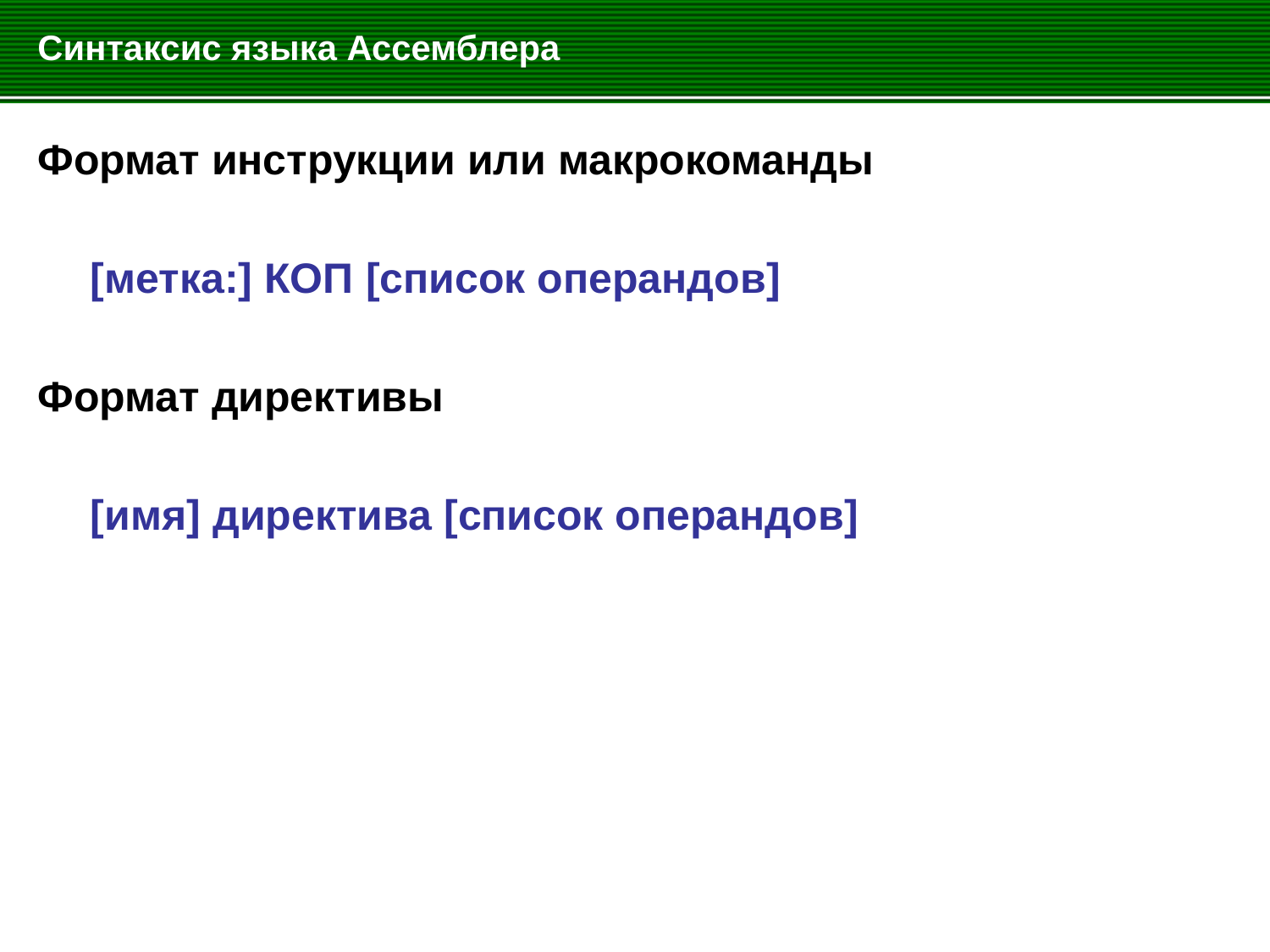

# Синтаксис языка Ассемблера
Формат инструкции или макрокоманды

	[метка:] КОП [список операндов]

Формат директивы

	[имя] директива [список операндов]